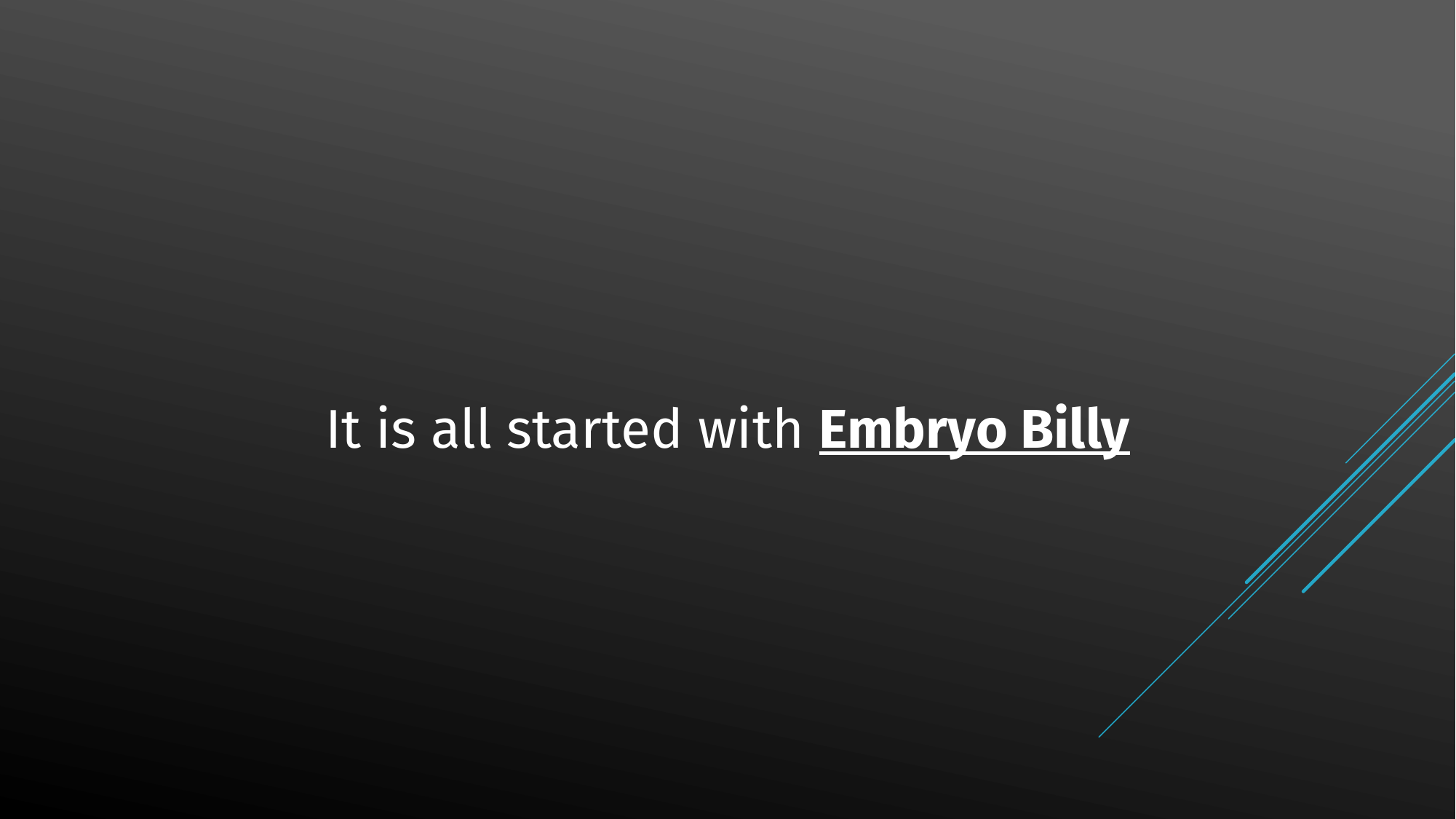

It is all started with Embryo Billy